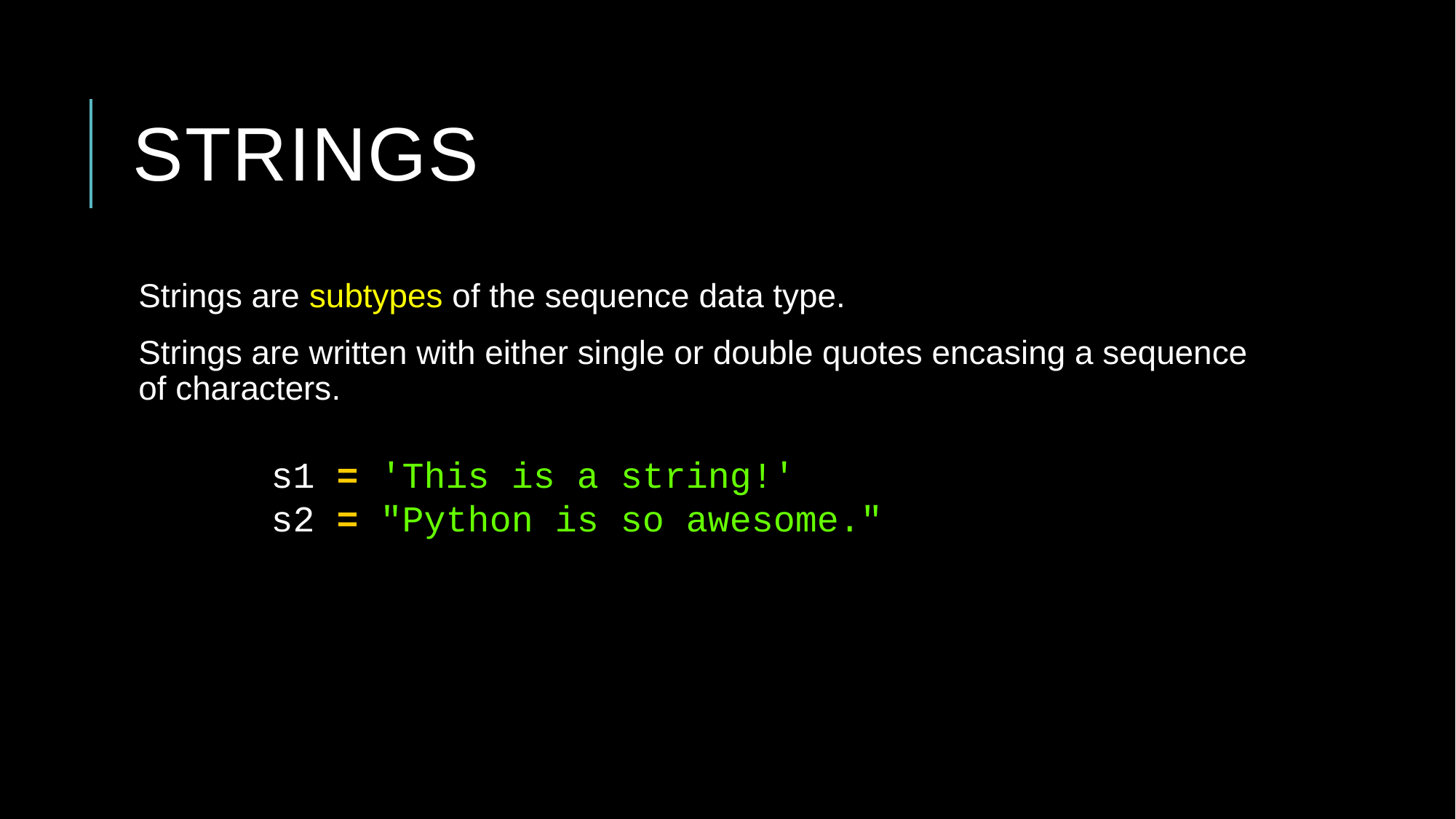

# Strings
Strings are subtypes of the sequence data type.
Strings are written with either single or double quotes encasing a sequence of characters.

s1 = 'This is a string!'
s2 = "Python is so awesome."